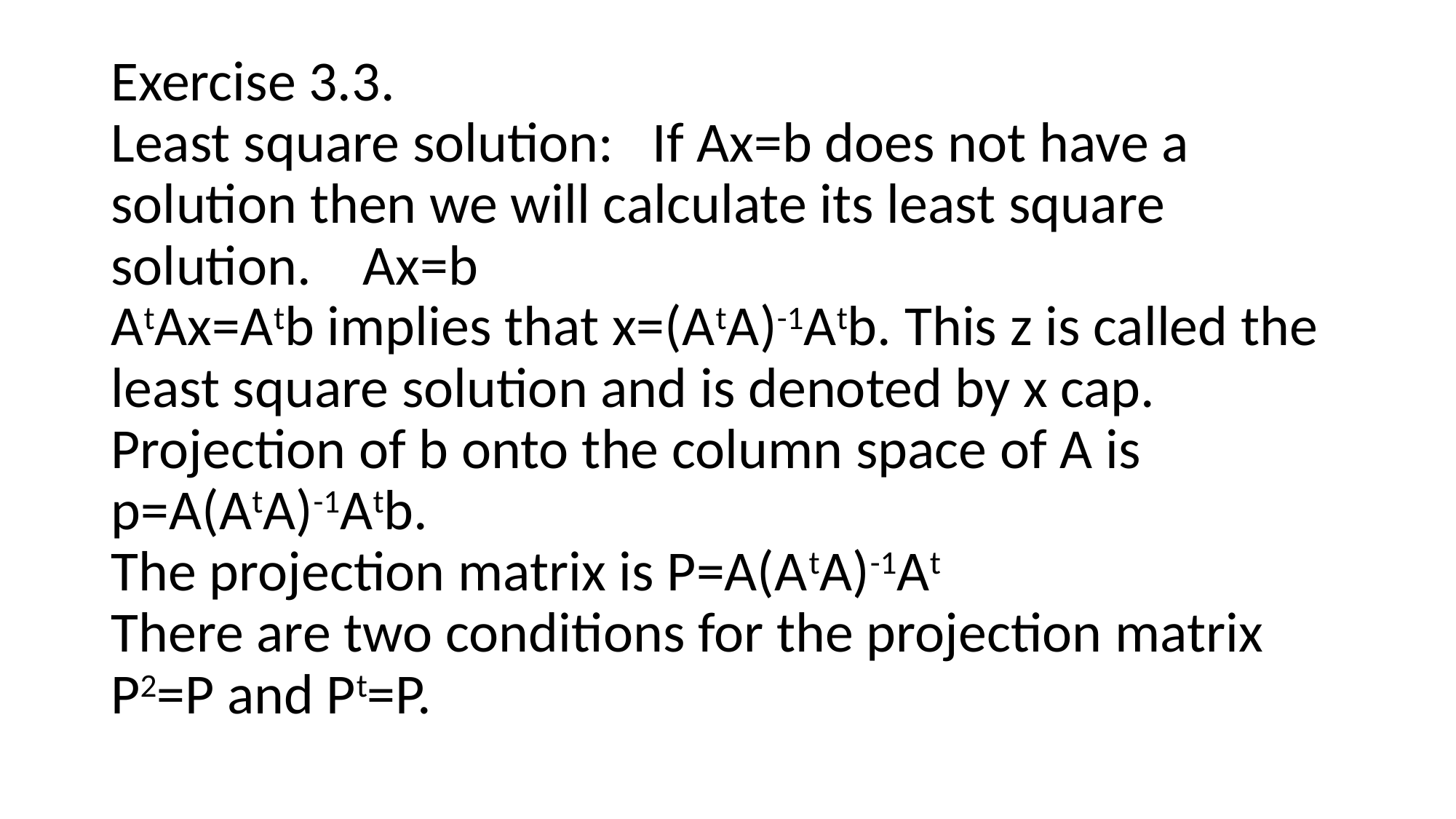

# Exercise 3.3. Least square solution:   If Ax=b does not have a solution then we will calculate its least square solution.    Ax=b AtAx=Atb implies that x=(AtA)-1Atb. This z is called the least square solution and is denoted by x cap. Projection of b onto the column space of A is p=A(AtA)-1Atb. The projection matrix is P=A(AtA)-1At There are two conditions for the projection matrix P2=P and Pt=P.